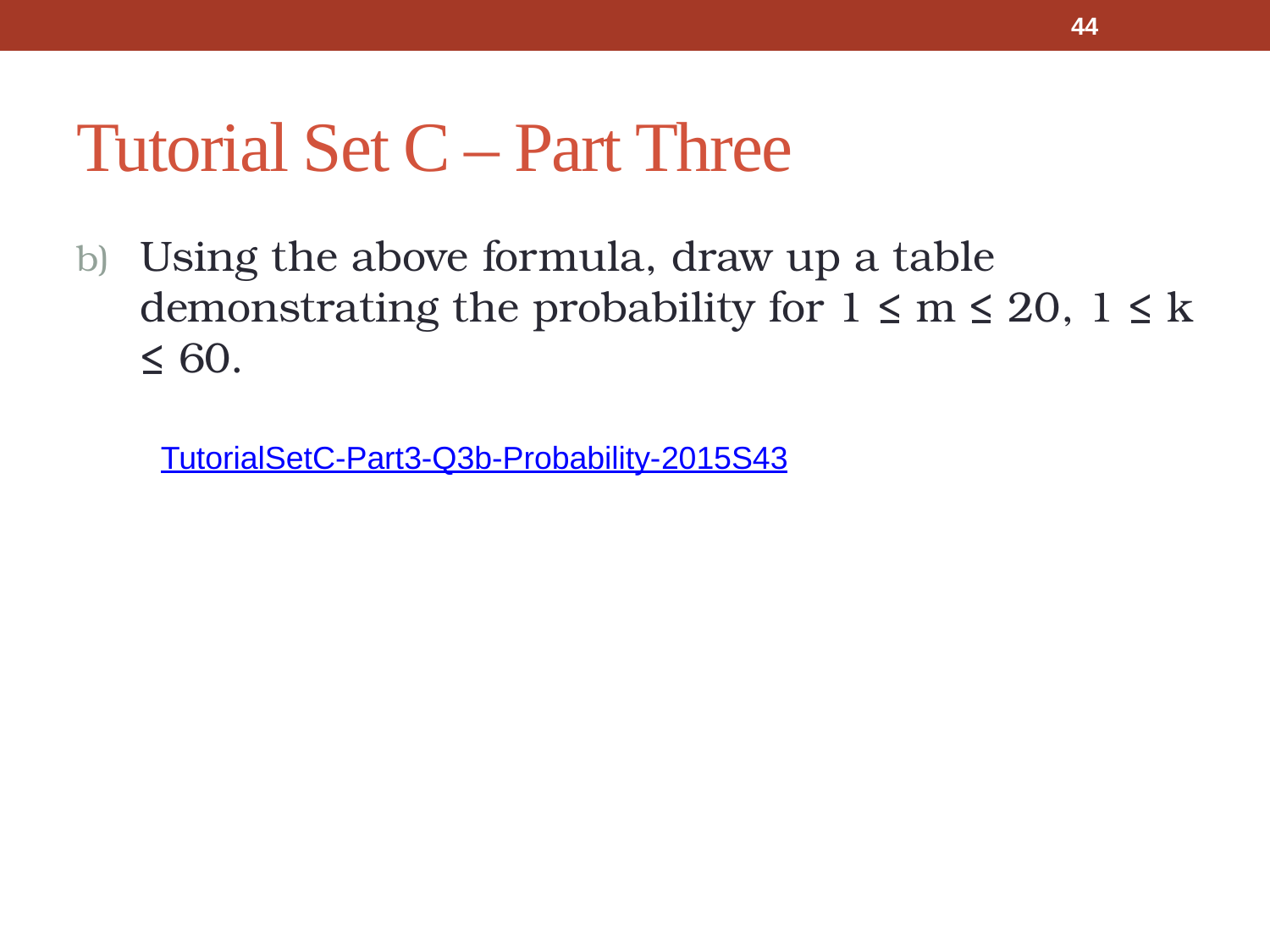

44
# Tutorial Set C – Part Three
Using the above formula, draw up a table demonstrating the probability for 1 ≤ m ≤ 20, 1 ≤ k ≤ 60.
TutorialSetC-Part3-Q3b-Probability-2015S43